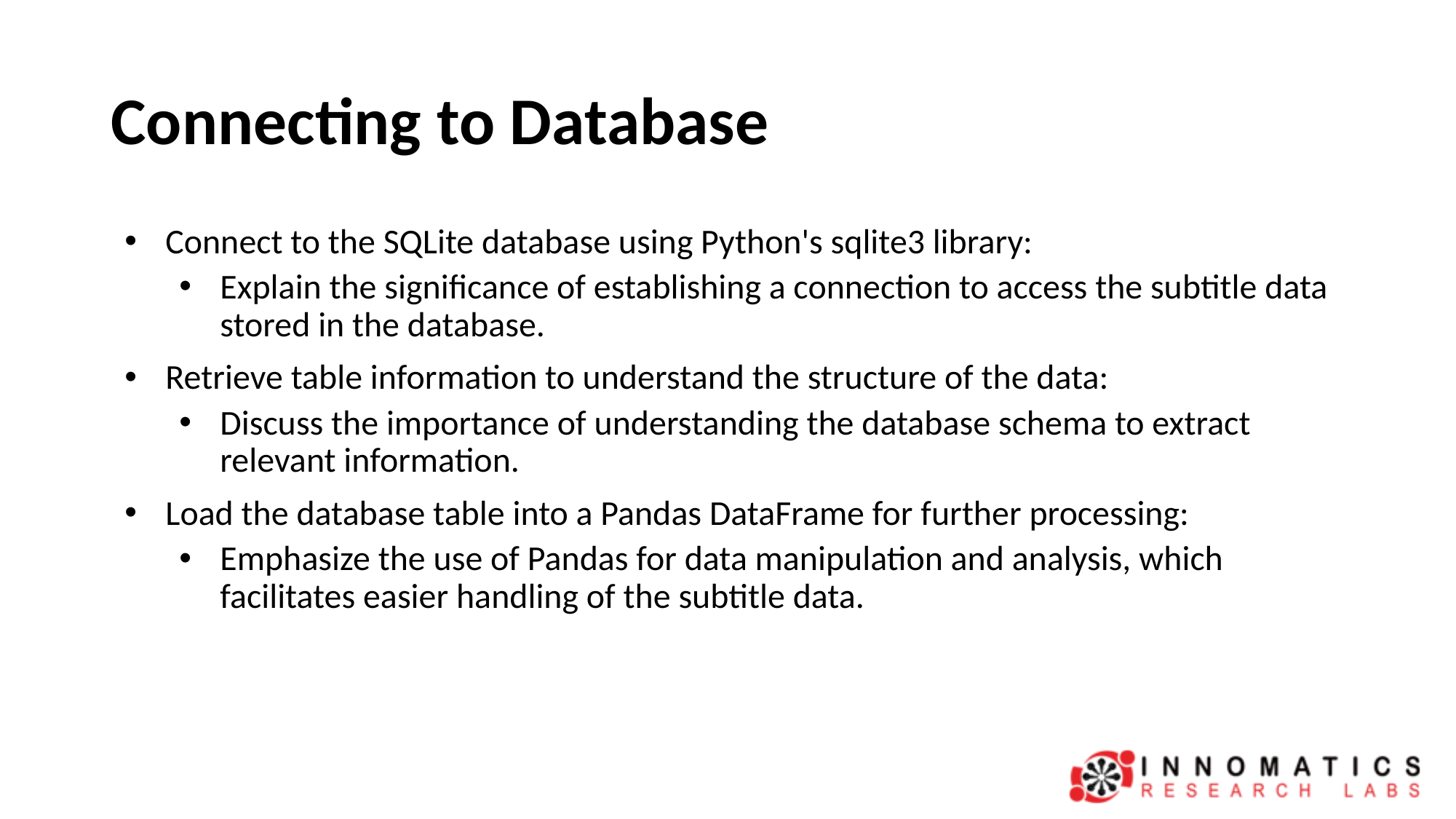

# Connecting to Database
Connect to the SQLite database using Python's sqlite3 library:
Explain the significance of establishing a connection to access the subtitle data stored in the database.
Retrieve table information to understand the structure of the data:
Discuss the importance of understanding the database schema to extract relevant information.
Load the database table into a Pandas DataFrame for further processing:
Emphasize the use of Pandas for data manipulation and analysis, which facilitates easier handling of the subtitle data.